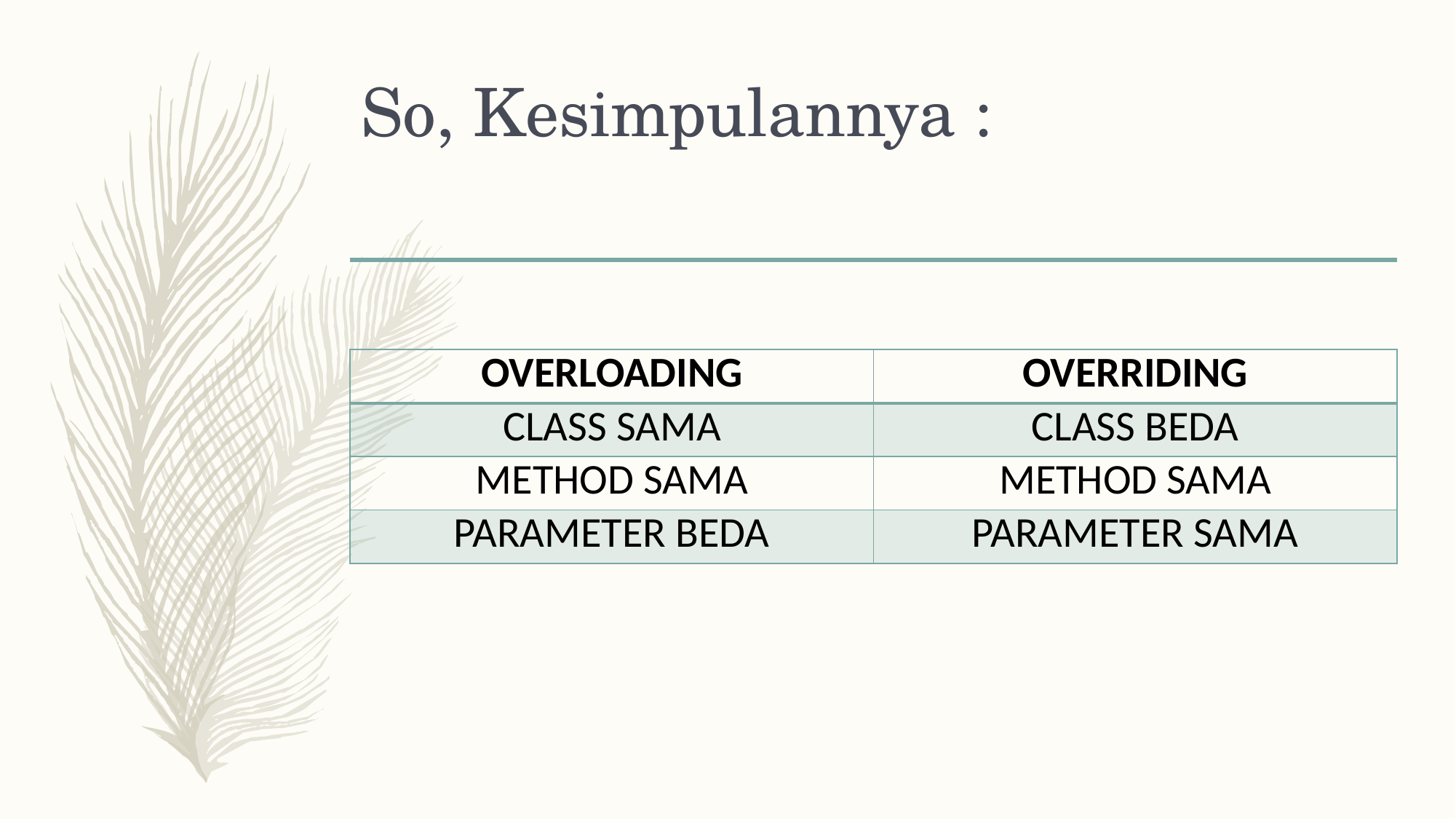

# So, Kesimpulannya :
| OVERLOADING | OVERRIDING |
| --- | --- |
| CLASS SAMA | CLASS BEDA |
| METHOD SAMA | METHOD SAMA |
| PARAMETER BEDA | PARAMETER SAMA |